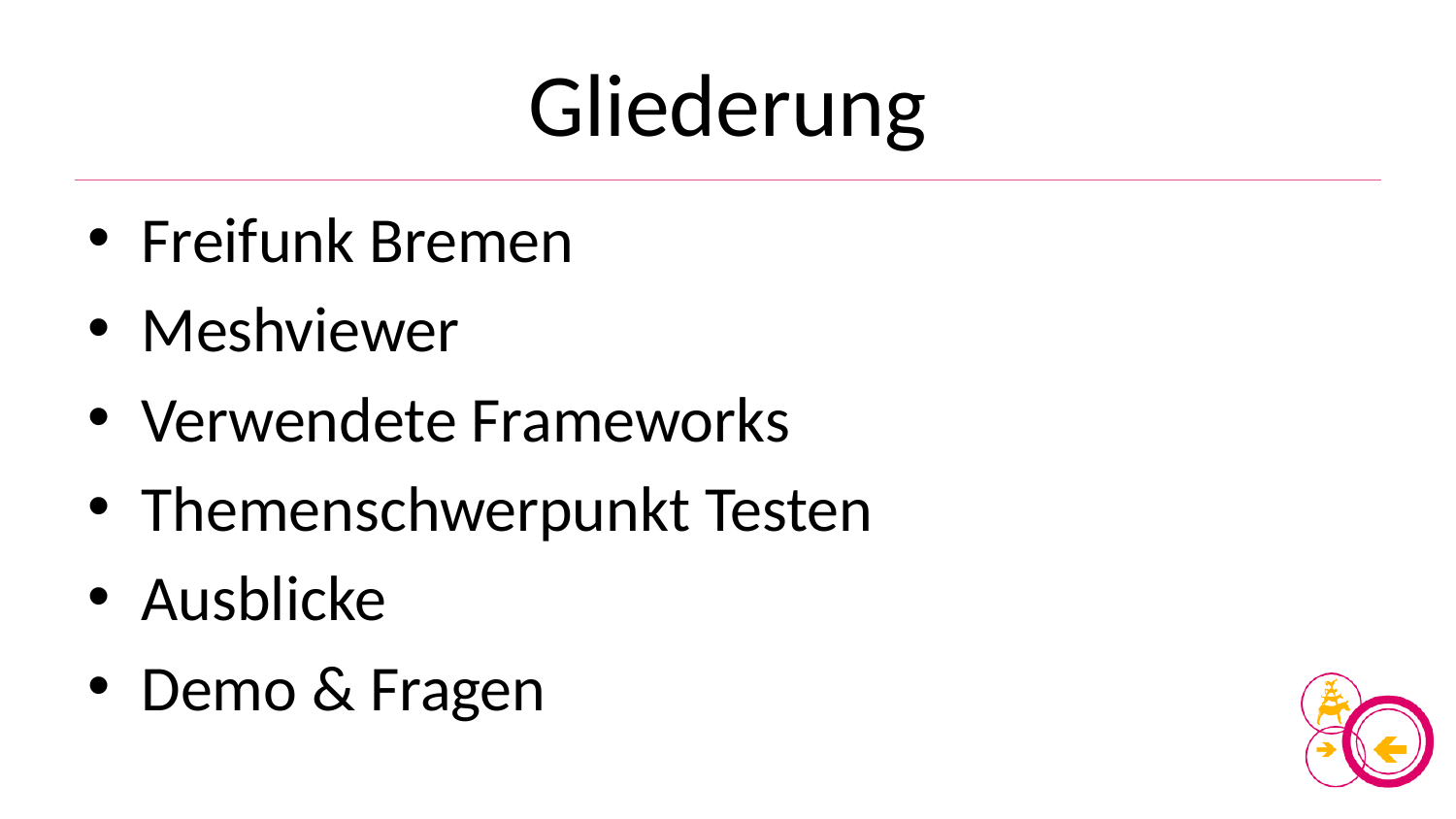

# Gliederung
Freifunk Bremen
Meshviewer
Verwendete Frameworks
Themenschwerpunkt Testen
Ausblicke
Demo & Fragen